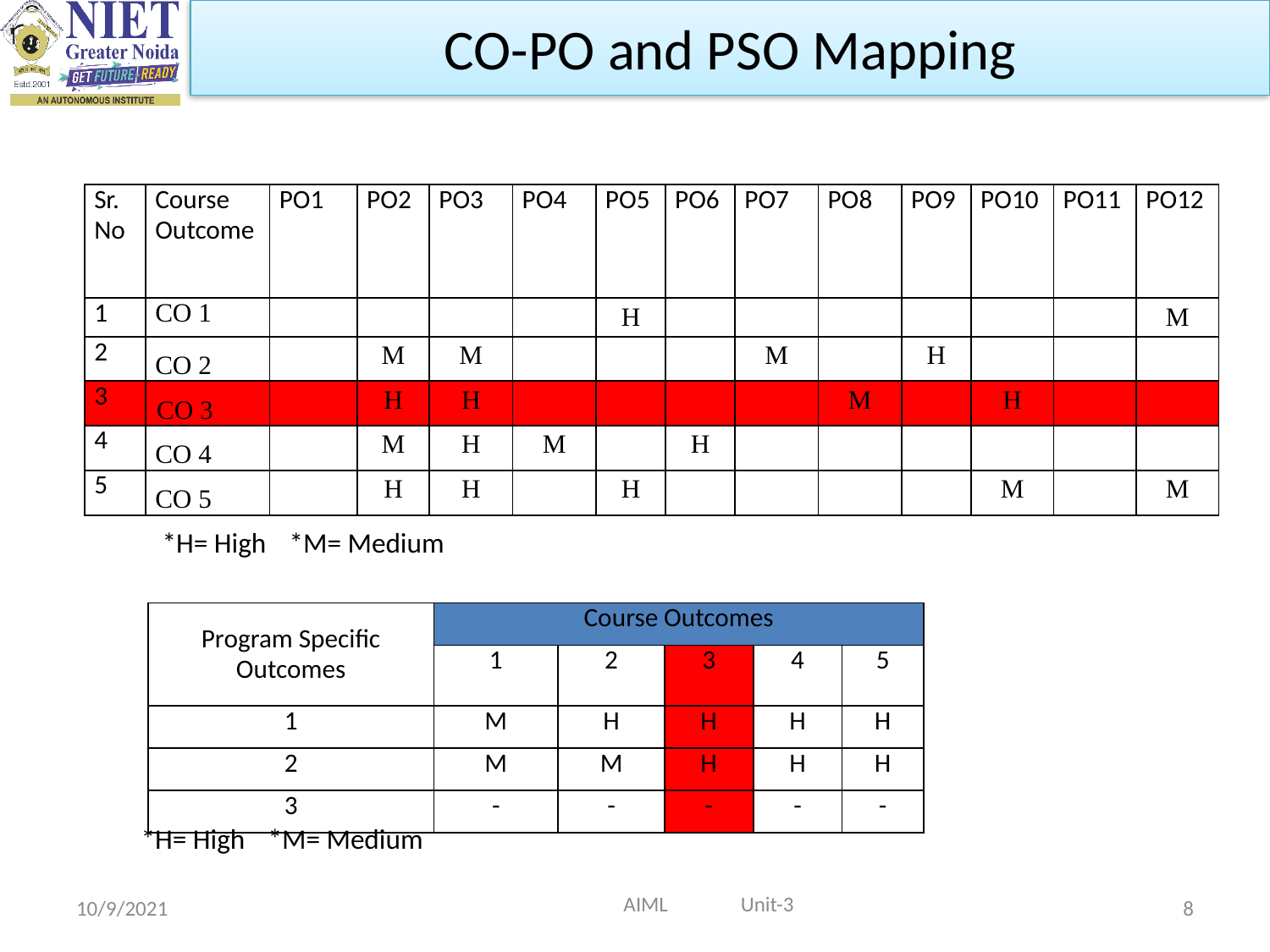

CO-PO and PSO Mapping
| Sr. No | Course Outcome | PO1 | PO2 | PO3 | PO4 | PO5 | PO6 | PO7 | PO8 | PO9 | PO10 | PO11 | PO12 |
| --- | --- | --- | --- | --- | --- | --- | --- | --- | --- | --- | --- | --- | --- |
| 1 | CO 1 |  |  |  |  | H |  |  |  |  |  |  | M |
| 2 | CO 2 |  | M | M |  |  |  | M |  | H |  |  |  |
| 3 | CO 3 |  | H | H |  |  |  |  | M |  | H |  |  |
| 4 | CO 4 |  | M | H | M |  | H |  |  |  |  |  |  |
| 5 | CO 5 |  | H | H |  | H |  |  |  |  | M |  | M |
*H= High	*M= Medium
| Program Specific Outcomes | Course Outcomes |  |  |  |  |
| --- | --- | --- | --- | --- | --- |
|  | 1 | 2 | 3 | 4 | 5 |
| 1 | M | H | H | H | H |
| 2 | M | M | H | H | H |
| 3 | - | - | - | - | - |
*H= High	*M= Medium
             AIML               Unit-3
10/9/2021
8